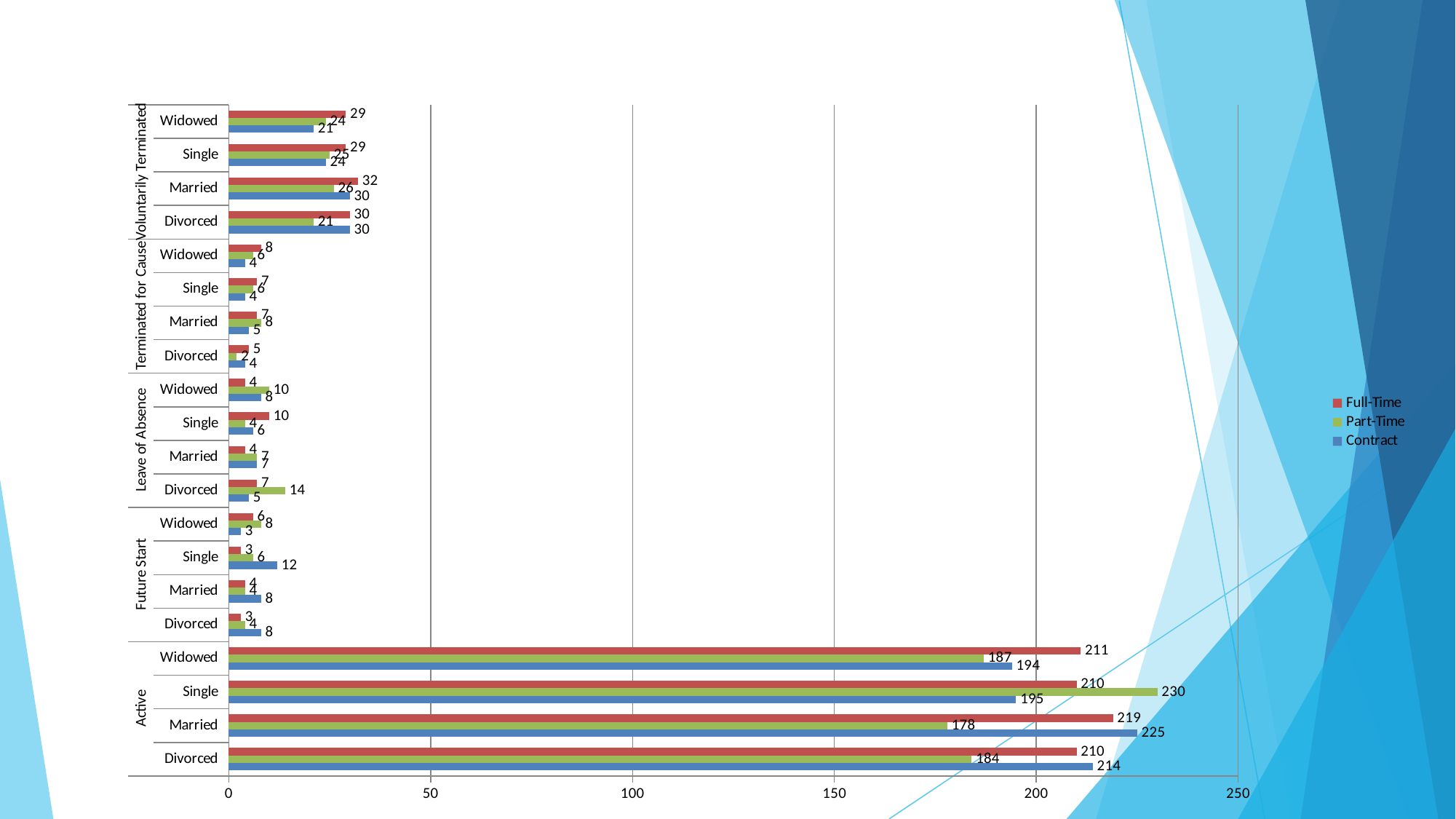

### Chart

| Category | Contract | Full-Time | Part-Time |
|---|---|---|---|
| Divorced | 214.0 | 210.0 | 184.0 |
| Married | 225.0 | 219.0 | 178.0 |
| Single | 195.0 | 210.0 | 230.0 |
| Widowed | 194.0 | 211.0 | 187.0 |
| Divorced | 8.0 | 3.0 | 4.0 |
| Married | 8.0 | 4.0 | 4.0 |
| Single | 12.0 | 3.0 | 6.0 |
| Widowed | 3.0 | 6.0 | 8.0 |
| Divorced | 5.0 | 7.0 | 14.0 |
| Married | 7.0 | 4.0 | 7.0 |
| Single | 6.0 | 10.0 | 4.0 |
| Widowed | 8.0 | 4.0 | 10.0 |
| Divorced | 4.0 | 5.0 | 2.0 |
| Married | 5.0 | 7.0 | 8.0 |
| Single | 4.0 | 7.0 | 6.0 |
| Widowed | 4.0 | 8.0 | 6.0 |
| Divorced | 30.0 | 30.0 | 21.0 |
| Married | 30.0 | 32.0 | 26.0 |
| Single | 24.0 | 29.0 | 25.0 |
| Widowed | 21.0 | 29.0 | 24.0 |